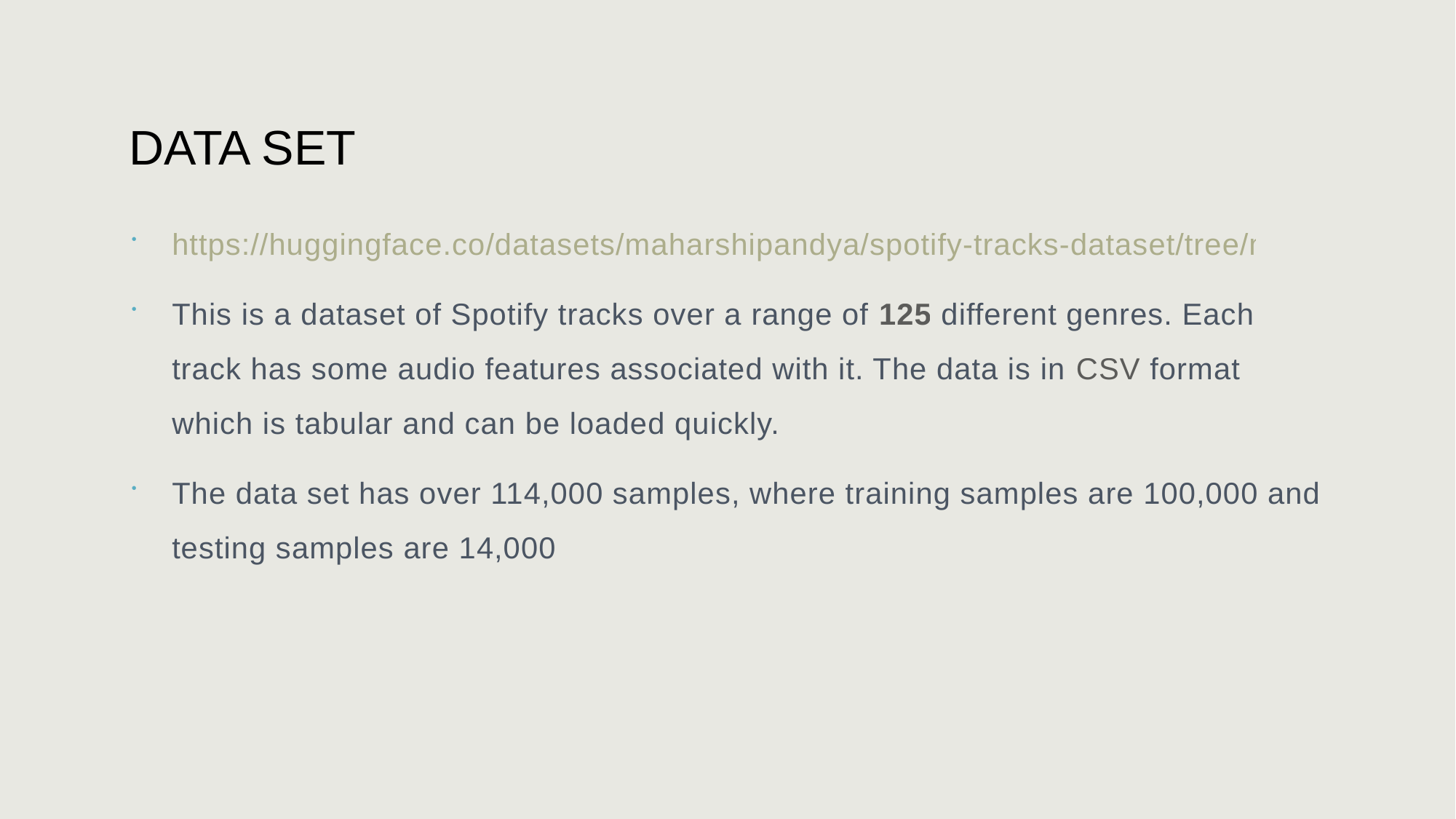

# DATA SET
https://huggingface.co/datasets/maharshipandya/spotify-tracks-dataset/tree/main
This is a dataset of Spotify tracks over a range of 125 different genres. Each track has some audio features associated with it. The data is in CSV format which is tabular and can be loaded quickly.
The data set has over 114,000 samples, where training samples are 100,000 and testing samples are 14,000